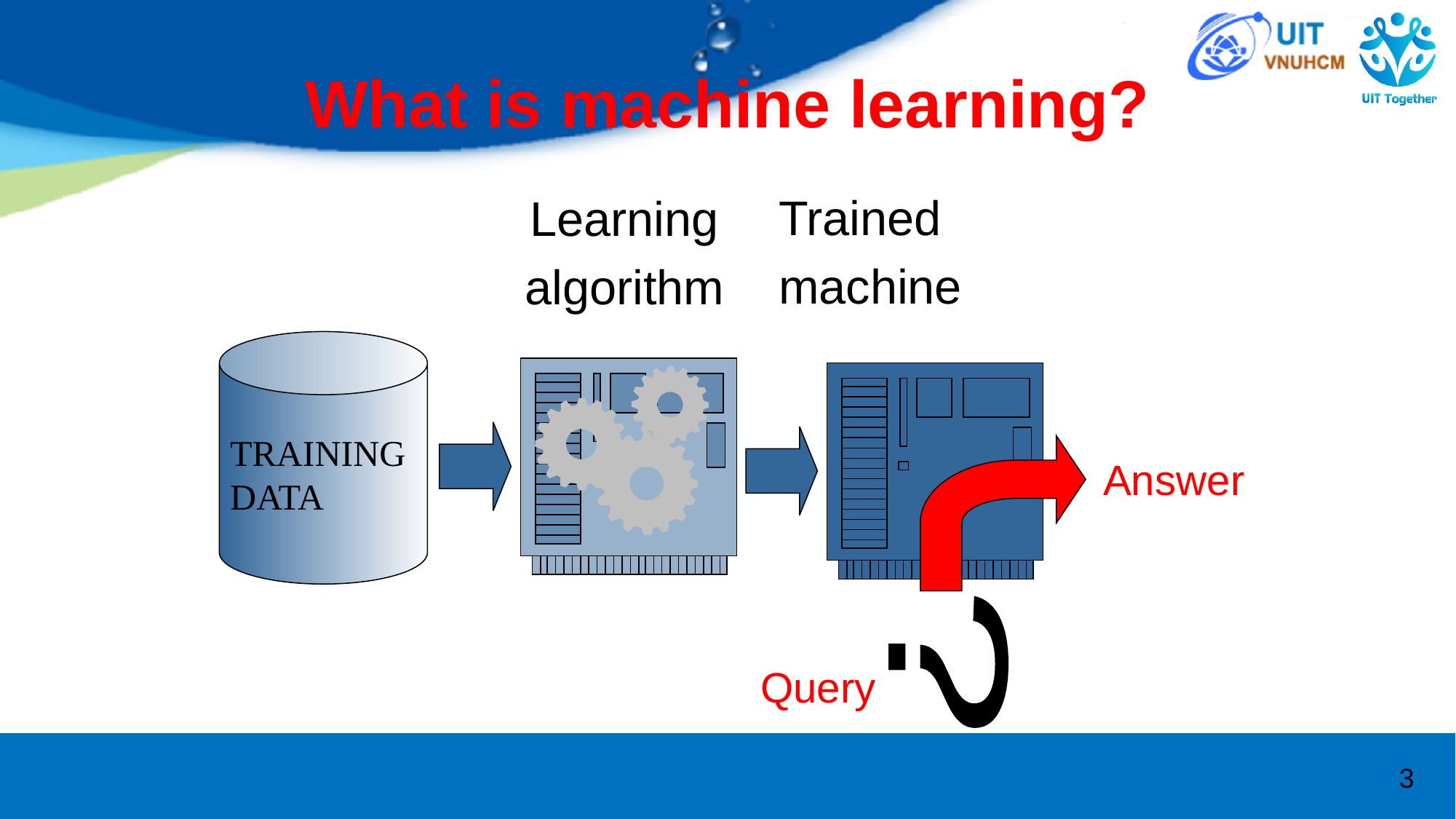

# What is machine learning?
Trained
machine
Learning
algorithm
TRAINING
DATA

Answer
?
Query